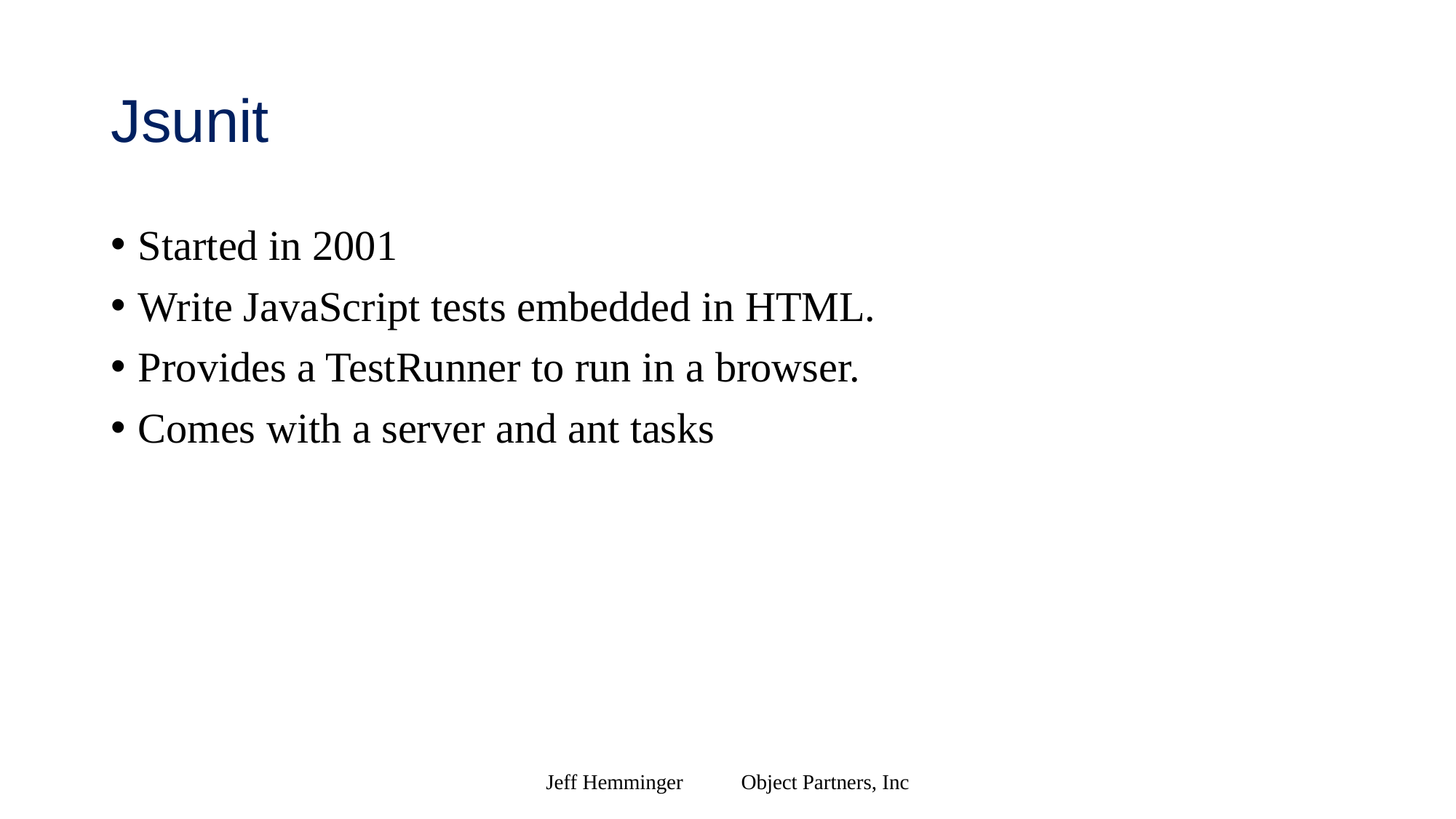

# Jsunit
Started in 2001
Write JavaScript tests embedded in HTML.
Provides a TestRunner to run in a browser.
Comes with a server and ant tasks
Jeff Hemminger           Object Partners, Inc